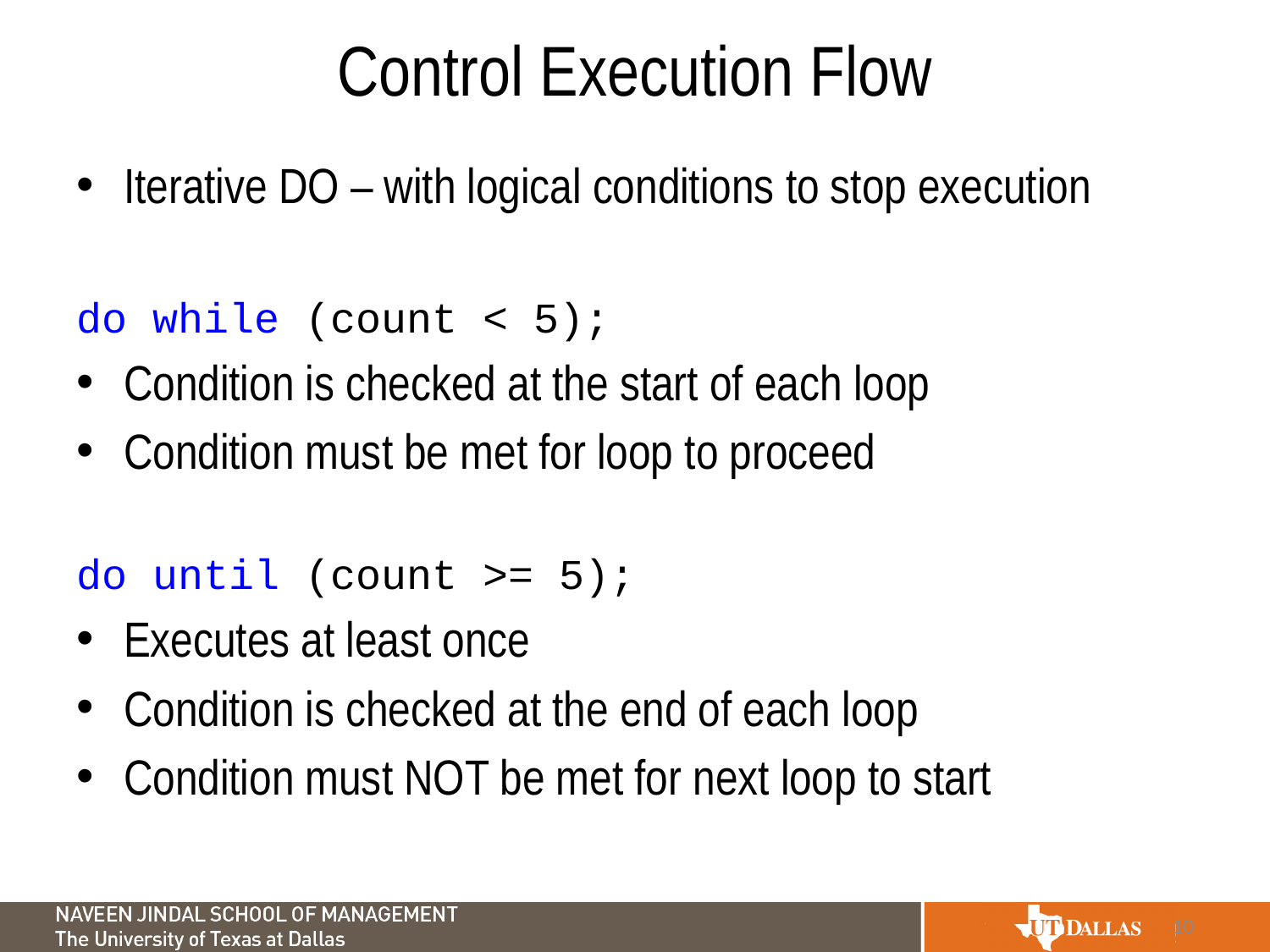

# Control Execution Flow
Iterative DO – with logical conditions to stop execution

do while (count < 5);
Condition is checked at the start of each loop
Condition must be met for loop to proceed

do until (count >= 5);
Executes at least once
Condition is checked at the end of each loop
Condition must NOT be met for next loop to start

10